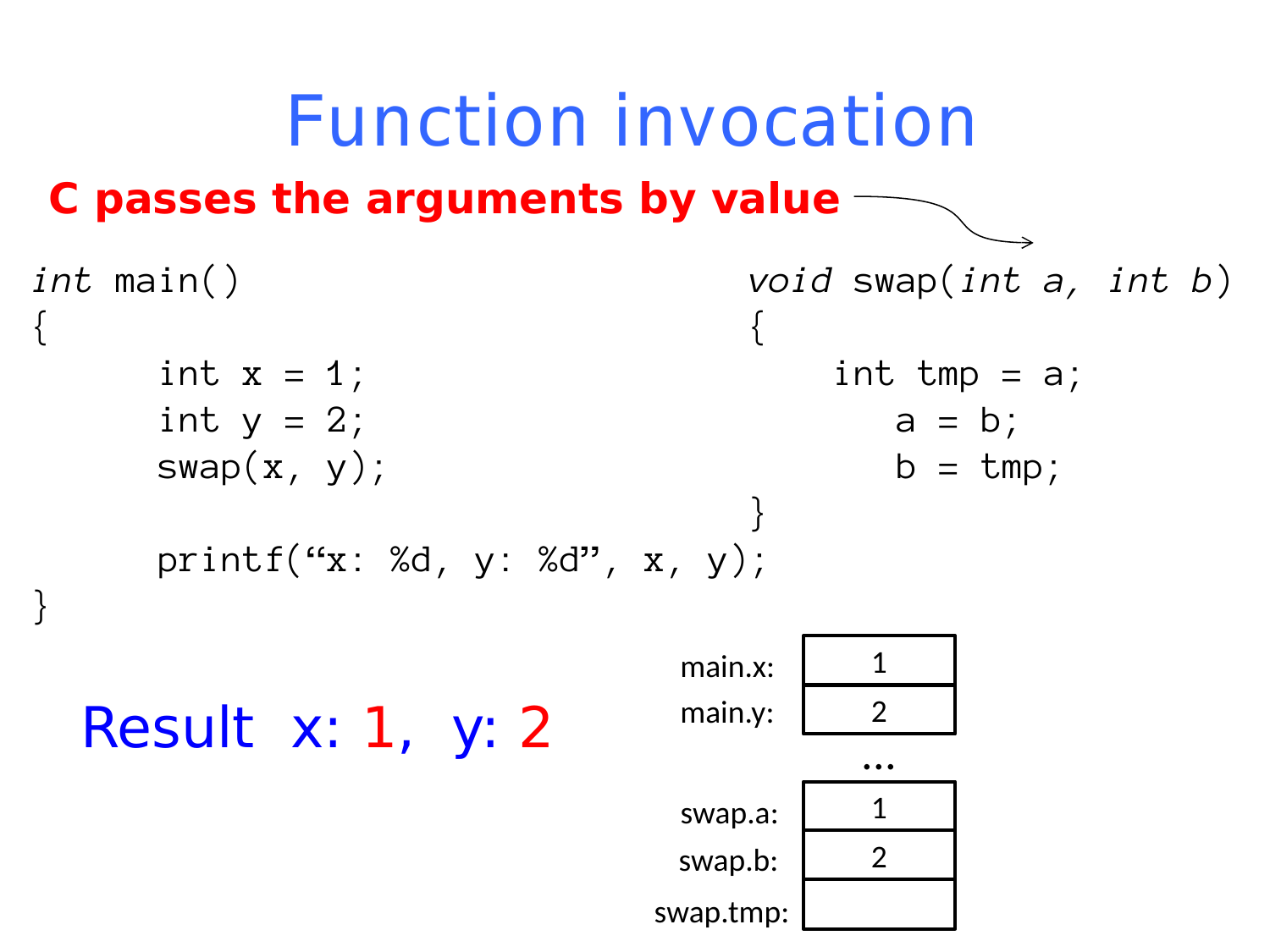

# Function invocation
C passes the arguments by value
int main()
{
	int x = 1;
	int y = 2;
	swap(x, y);

	printf(“x: %d, y: %d”, x, y);
}
void swap(int a, int b)
{
    int tmp = a;
	 a = b;
	 b = tmp;
}
1
main.x:
Result  x: 1,  y: 2
2
main.y:
...
1
swap.a:
2
swap.b:

swap.tmp: